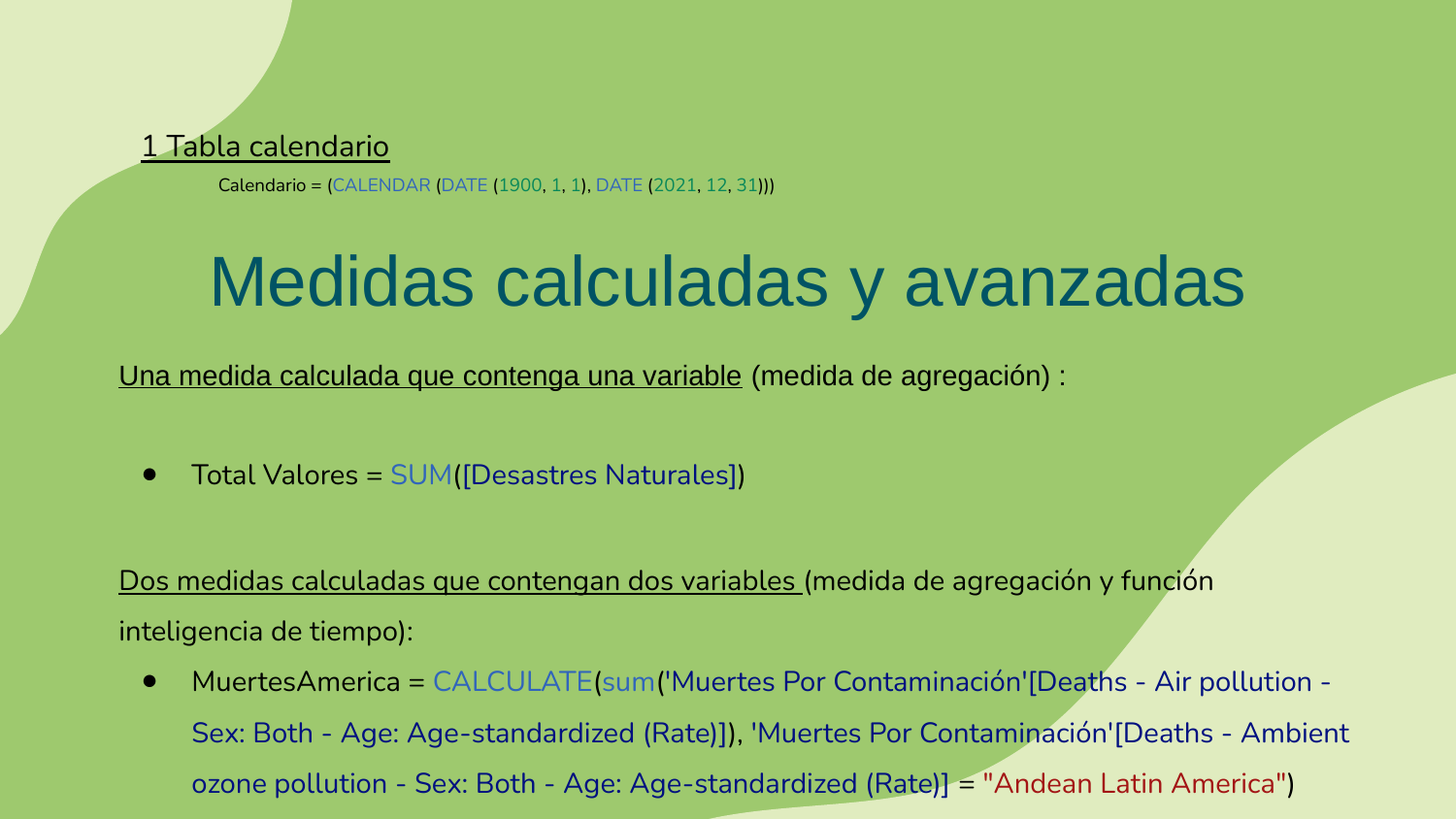

1 Tabla calendario
 Calendario = (CALENDAR (DATE (1900, 1, 1), DATE (2021, 12, 31)))
# Medidas calculadas y avanzadas
Una medida calculada que contenga una variable (medida de agregación) :

Total Valores = SUM([Desastres Naturales])

Dos medidas calculadas que contengan dos variables (medida de agregación y función inteligencia de tiempo):
MuertesAmerica = CALCULATE(sum('Muertes Por Contaminación'[Deaths - Air pollution - Sex: Both - Age: Age-standardized (Rate)]), 'Muertes Por Contaminación'[Deaths - Ambient ozone pollution - Sex: Both - Age: Age-standardized (Rate)] = "Andean Latin America")